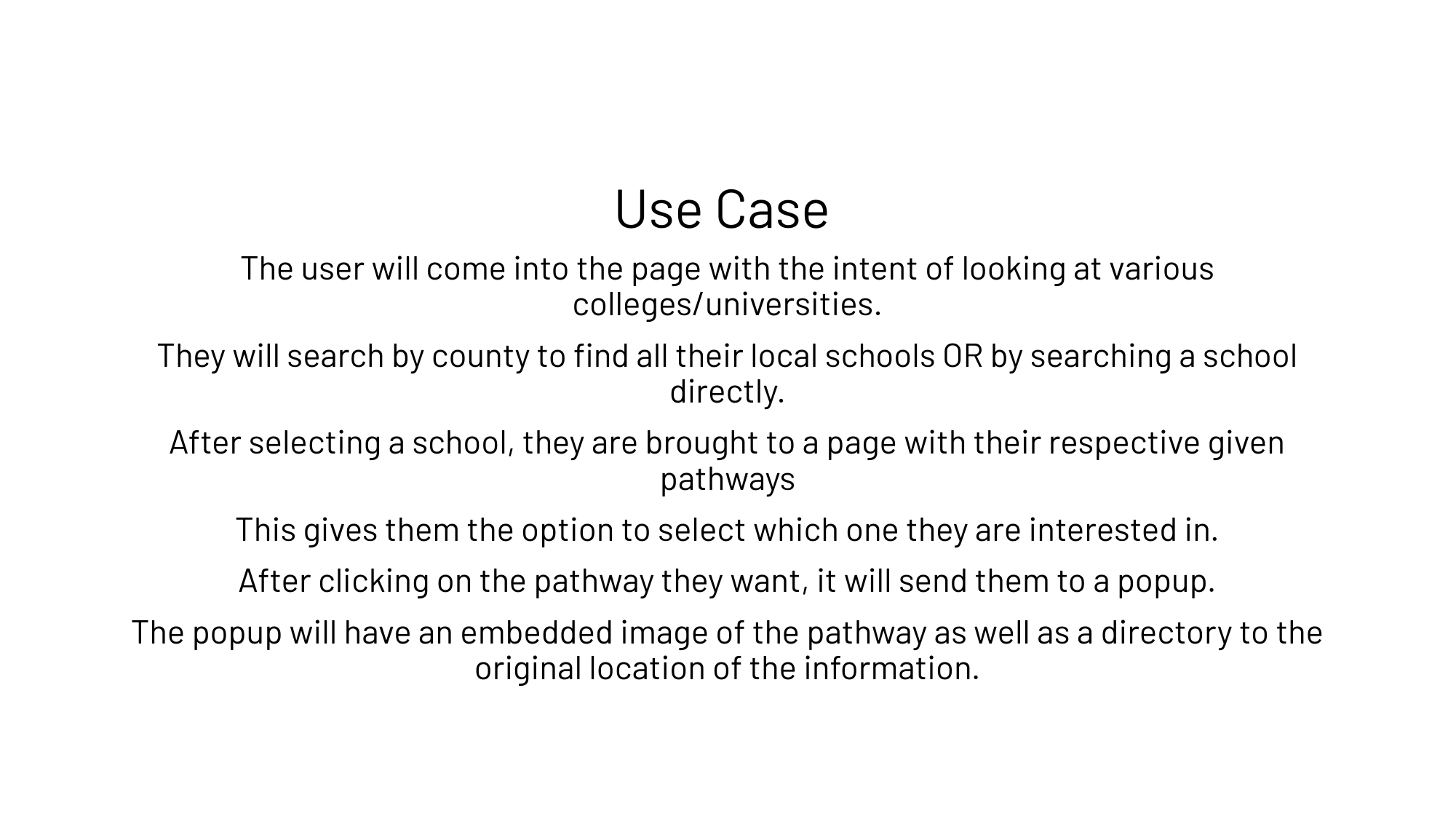

# Use Case
The user will come into the page with the intent of looking at various colleges/universities.
They will search by county to find all their local schools OR by searching a school directly.
After selecting a school, they are brought to a page with their respective given pathways
This gives them the option to select which one they are interested in.
After clicking on the pathway they want, it will send them to a popup.
The popup will have an embedded image of the pathway as well as a directory to the original location of the information.